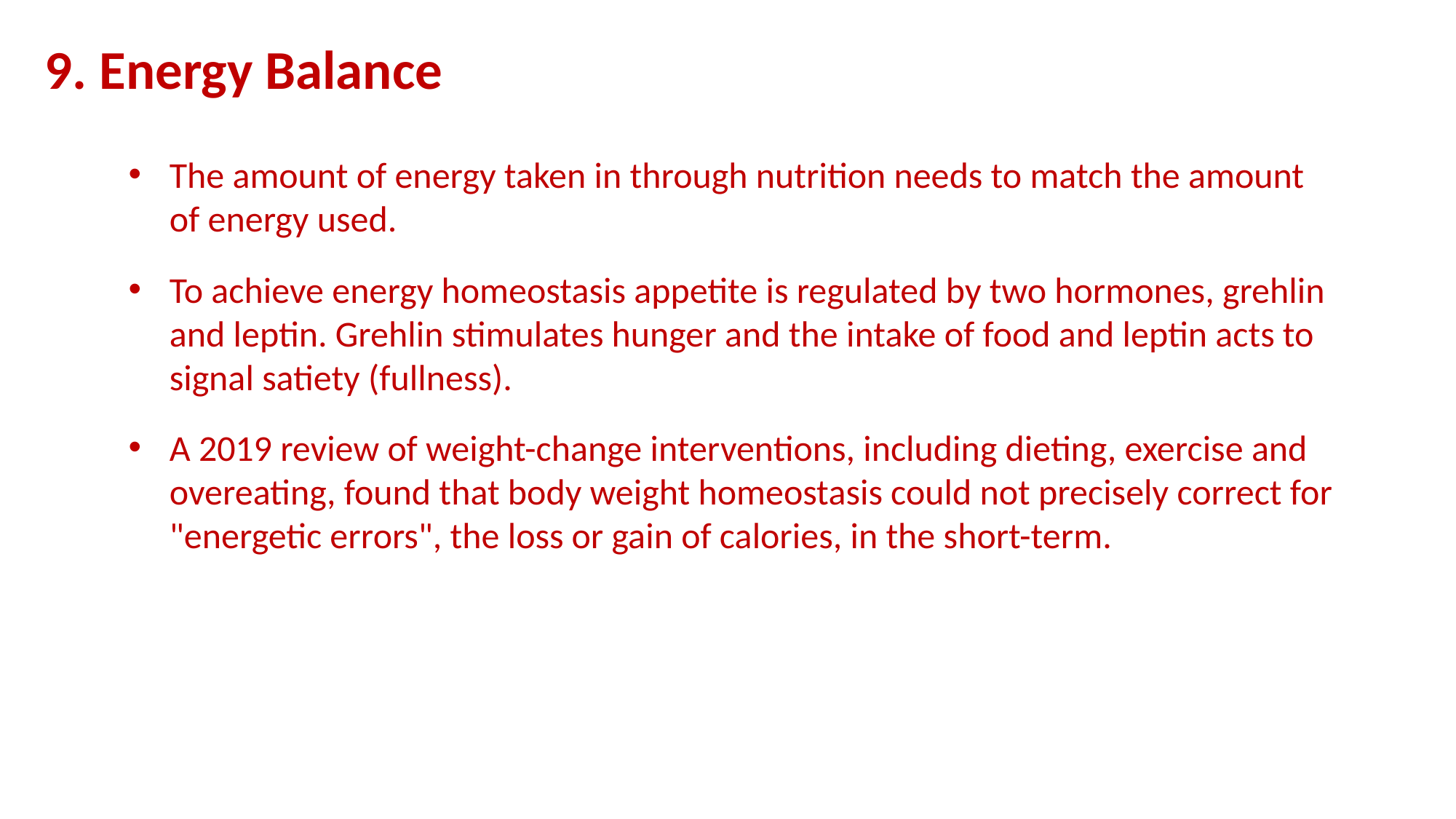

9. Energy Balance
The amount of energy taken in through nutrition needs to match the amount of energy used.
To achieve energy homeostasis appetite is regulated by two hormones, grehlin and leptin. Grehlin stimulates hunger and the intake of food and leptin acts to signal satiety (fullness).
A 2019 review of weight-change interventions, including dieting, exercise and overeating, found that body weight homeostasis could not precisely correct for "energetic errors", the loss or gain of calories, in the short-term.